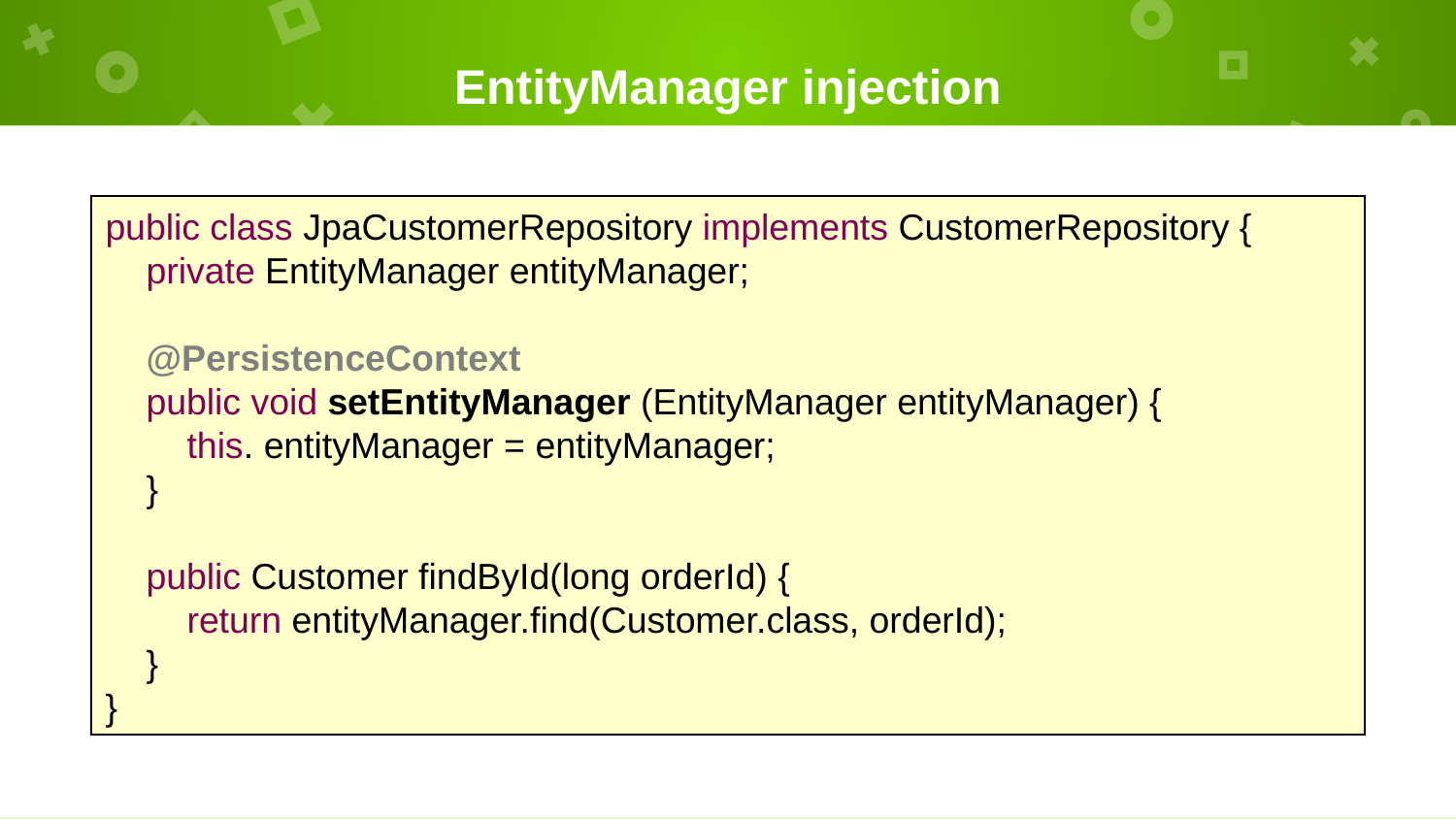

# EntityManager injection
public class JpaCustomerRepository implements CustomerRepository {
    private EntityManager entityManager;

    @PersistenceContext
    public void setEntityManager (EntityManager entityManager) {
        this. entityManager = entityManager;
    }

    public Customer findById(long orderId) {
        return entityManager.find(Customer.class, orderId);
    }
}